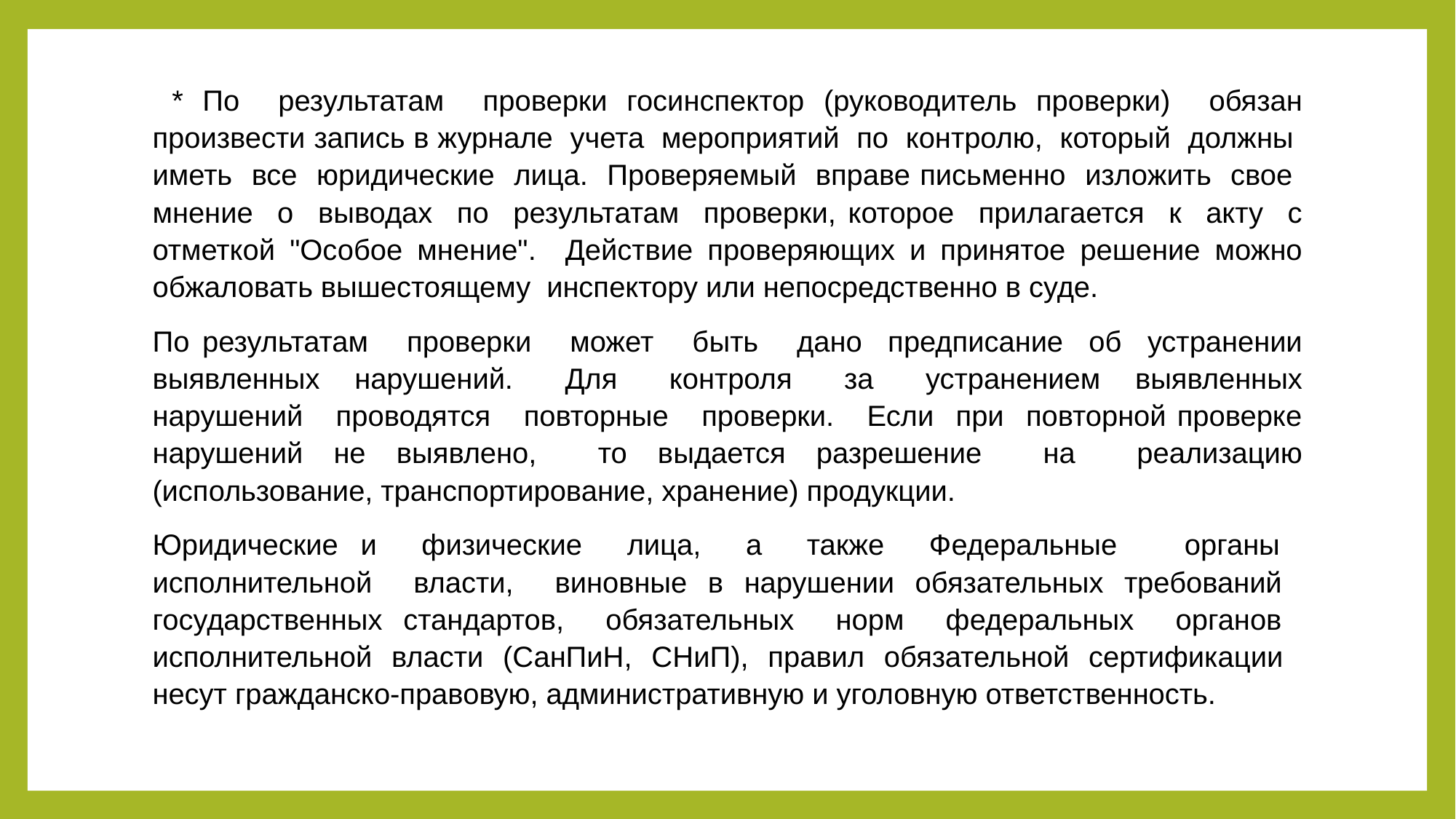

#
 * По  результатам  проверки госинспектор (руководитель проверки)  обязан произвести запись в журнале  учета  мероприятий  по  контролю,  который  должны  иметь  все  юридические  лица.  Проверяемый  вправе письменно  изложить  свое  мнение  о  выводах  по  результатам  проверки, которое  прилагается  к  акту  с отметкой "Особое мнение".  Действие проверяющих и принятое решение можно обжаловать вышестоящему  инспектору или непосредственно в суде.
По результатам   проверки   может   быть   дано  предписание  об  устранении выявленных  нарушений.   Для   контроля   за   устранением  выявленных нарушений   проводятся   повторные   проверки.   Если  при  повторной проверке нарушений не выявлено,  то выдается разрешение  на  реализацию (использование, транспортирование, хранение) продукции.
Юридические и  физические  лица,  а  также  Федеральные   органы  исполнительной  власти,  виновные в нарушении обязательных требований  государственных стандартов,  обязательных  норм  федеральных  органов  исполнительной власти (СанПиН, СНиП), правил обязательной сертификации  несут гражданско-правовую, административную и уголовную ответственность.